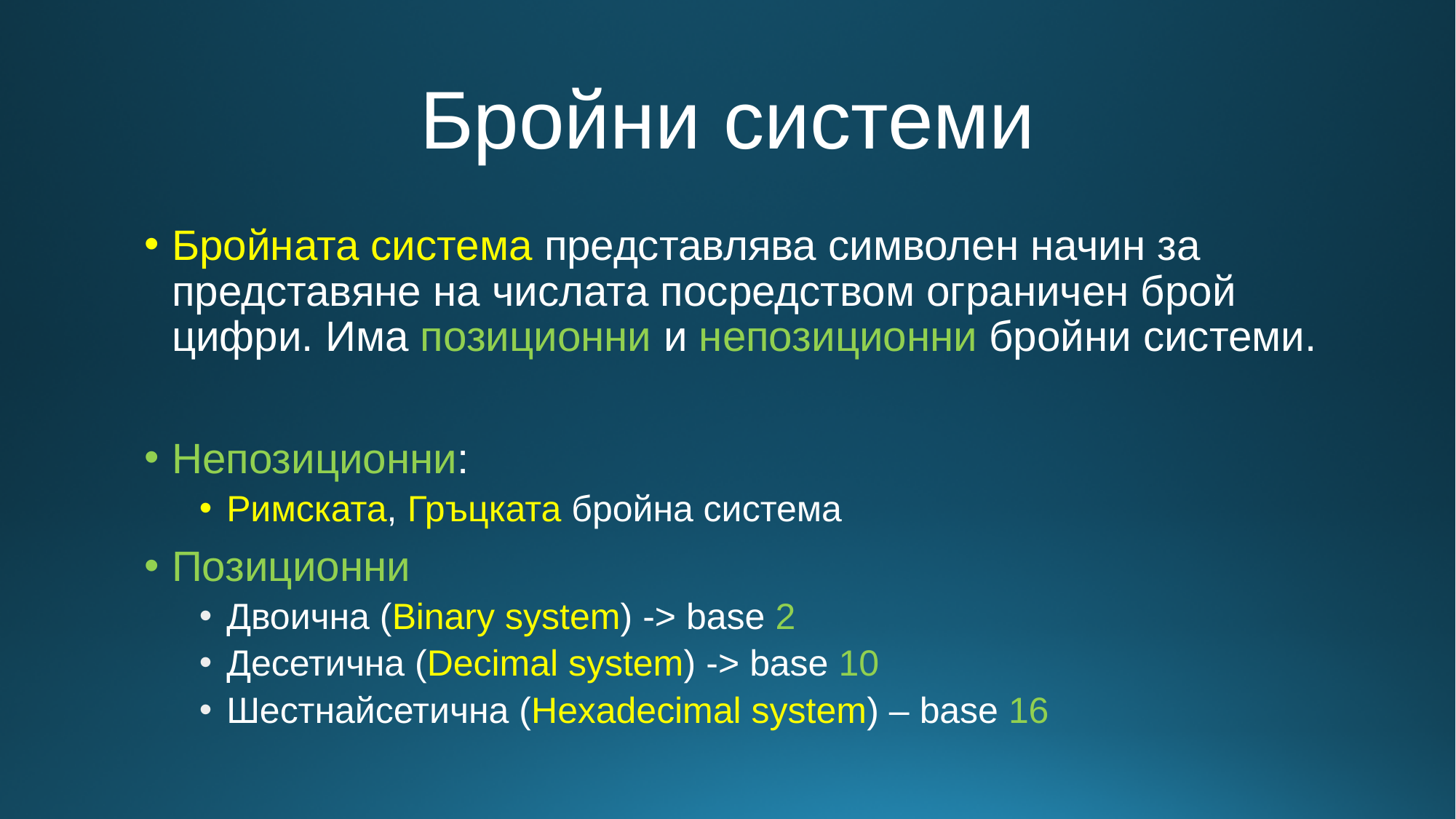

# Бройни системи
Бройната система представлява символен начин за представяне на числата посредством ограничен брой цифри. Има позиционни и непозиционни бройни системи.

Непозиционни:
Римската, Гръцката бройна система
Позиционни
Двоична (Binary system) -> base 2
Десетична (Decimal system) -> base 10
Шестнайсетична (Hexadecimal system) – base 16